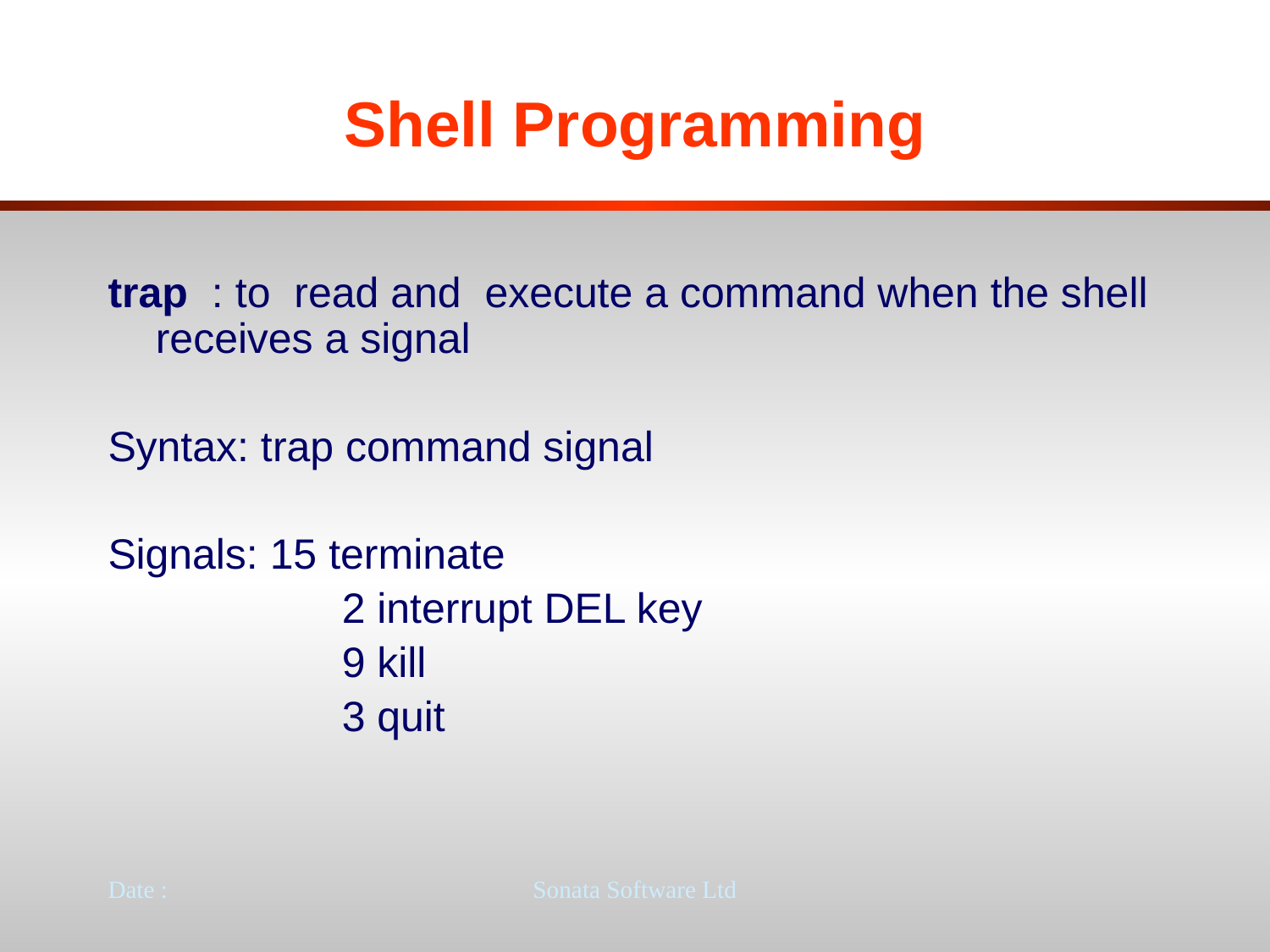

# Shell Programming
trap  : to  read and  execute a command when the shell receives a signal

Syntax: trap command signal

Signals: 15 terminate
		     2 interrupt DEL key
		     9 kill
		     3 quit

Date :
Sonata Software Ltd